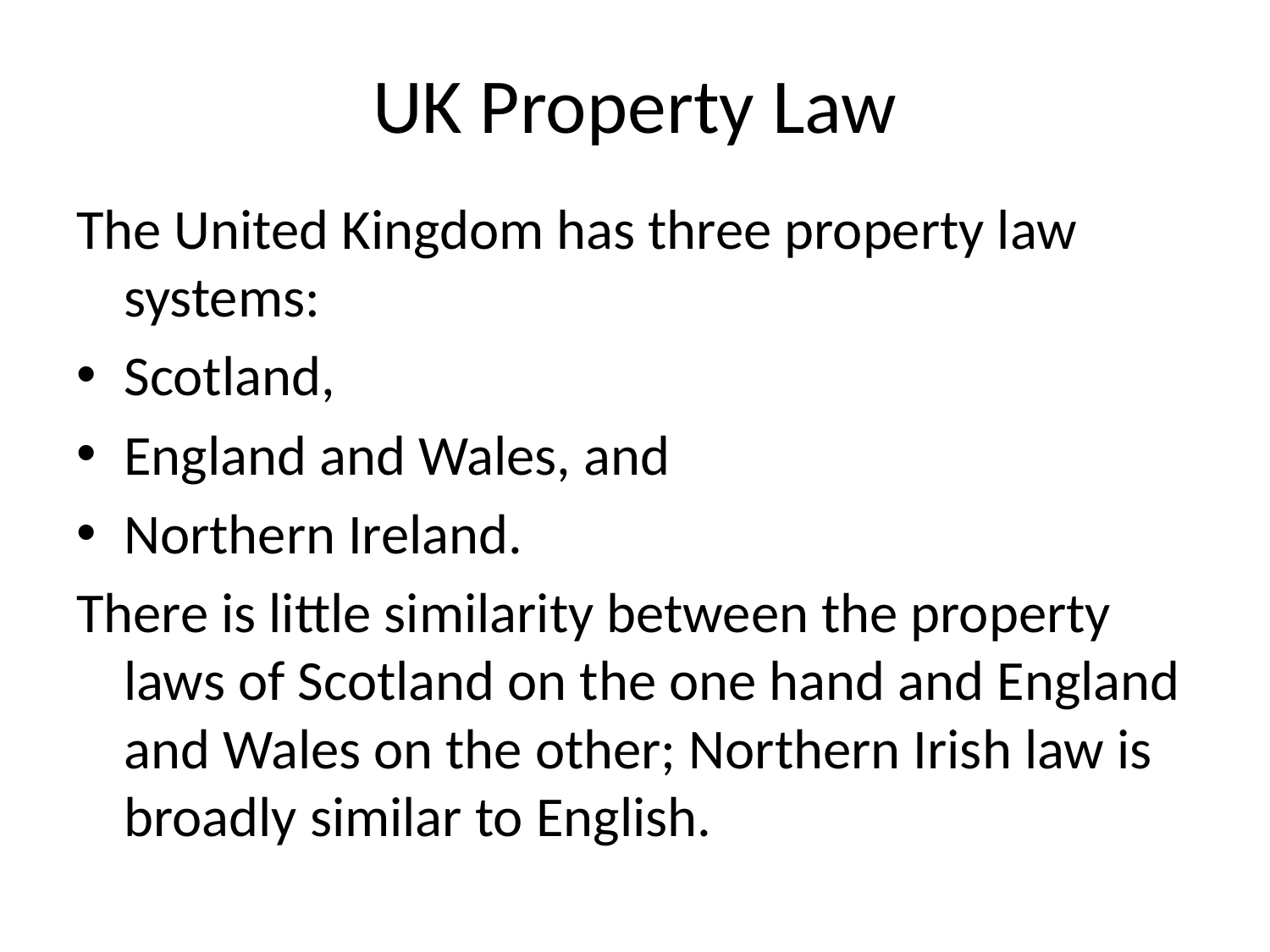

# UK Property Law
The United Kingdom has three property law systems:
Scotland,
England and Wales, and
Northern Ireland.
There is little similarity between the property laws of Scotland on the one hand and England and Wales on the other; Northern Irish law is broadly similar to English.